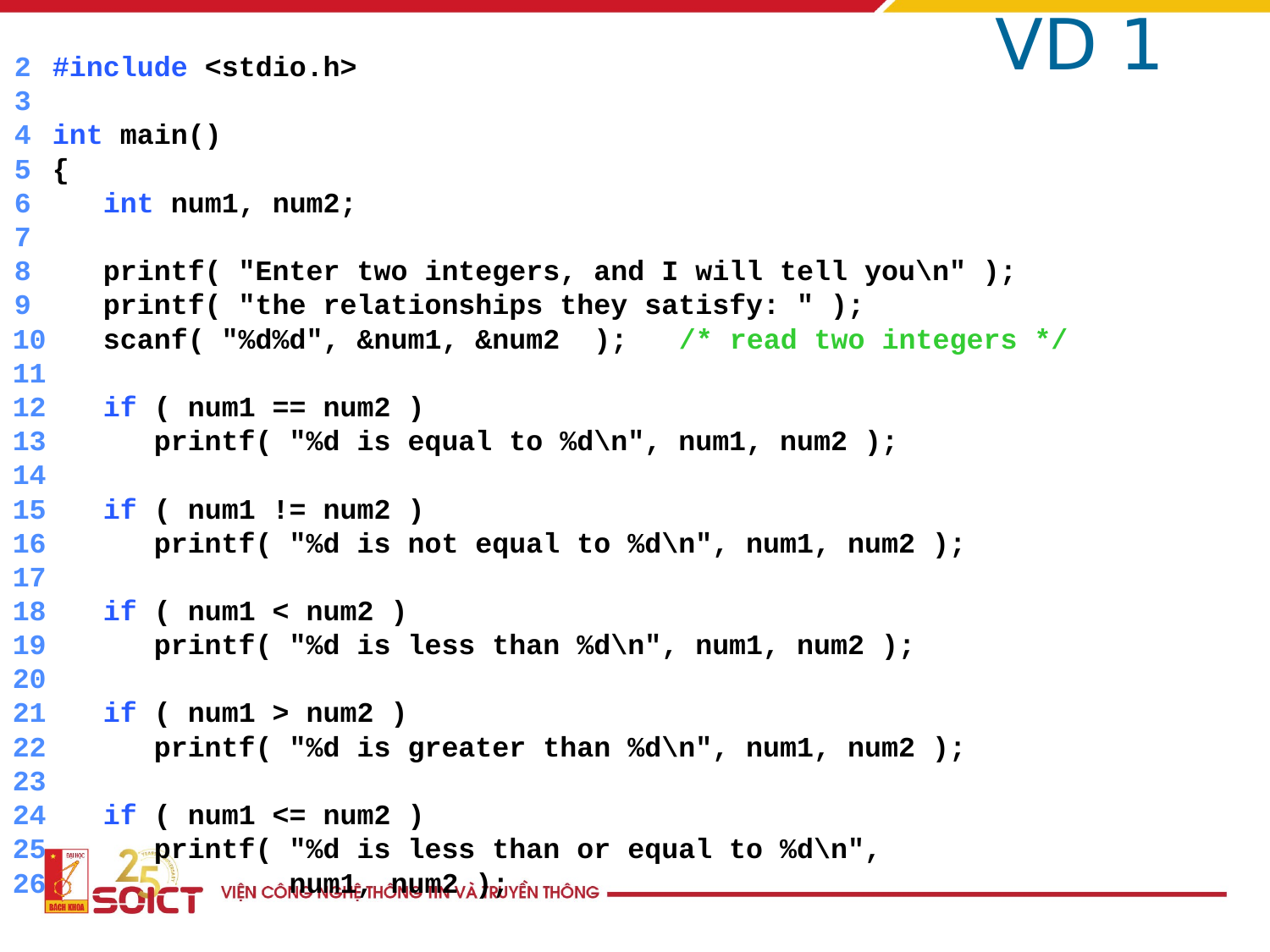

VD 1

	2	#include <stdio.h>

	3

	4	int main()

	5	{

	6	   int num1, num2;

	7

	8	   printf( "Enter two integers, and I will tell you\n" );

	9	   printf( "the relationships they satisfy: " );

	10	   scanf( "%d%d", &num1, &num2  );   /* read two integers */

	11

	12	   if ( num1 == num2 )

	13	      printf( "%d is equal to %d\n", num1, num2 );

	14

	15	   if ( num1 != num2 )

	16	      printf( "%d is not equal to %d\n", num1, num2 );

	17

	18	   if ( num1 < num2 )

	19	      printf( "%d is less than %d\n", num1, num2 );

	20

	21	   if ( num1 > num2 )

	22	      printf( "%d is greater than %d\n", num1, num2 );

	23

	24	   if ( num1 <= num2 )

	25	      printf( "%d is less than or equal to %d\n",

	26	              num1, num2 );